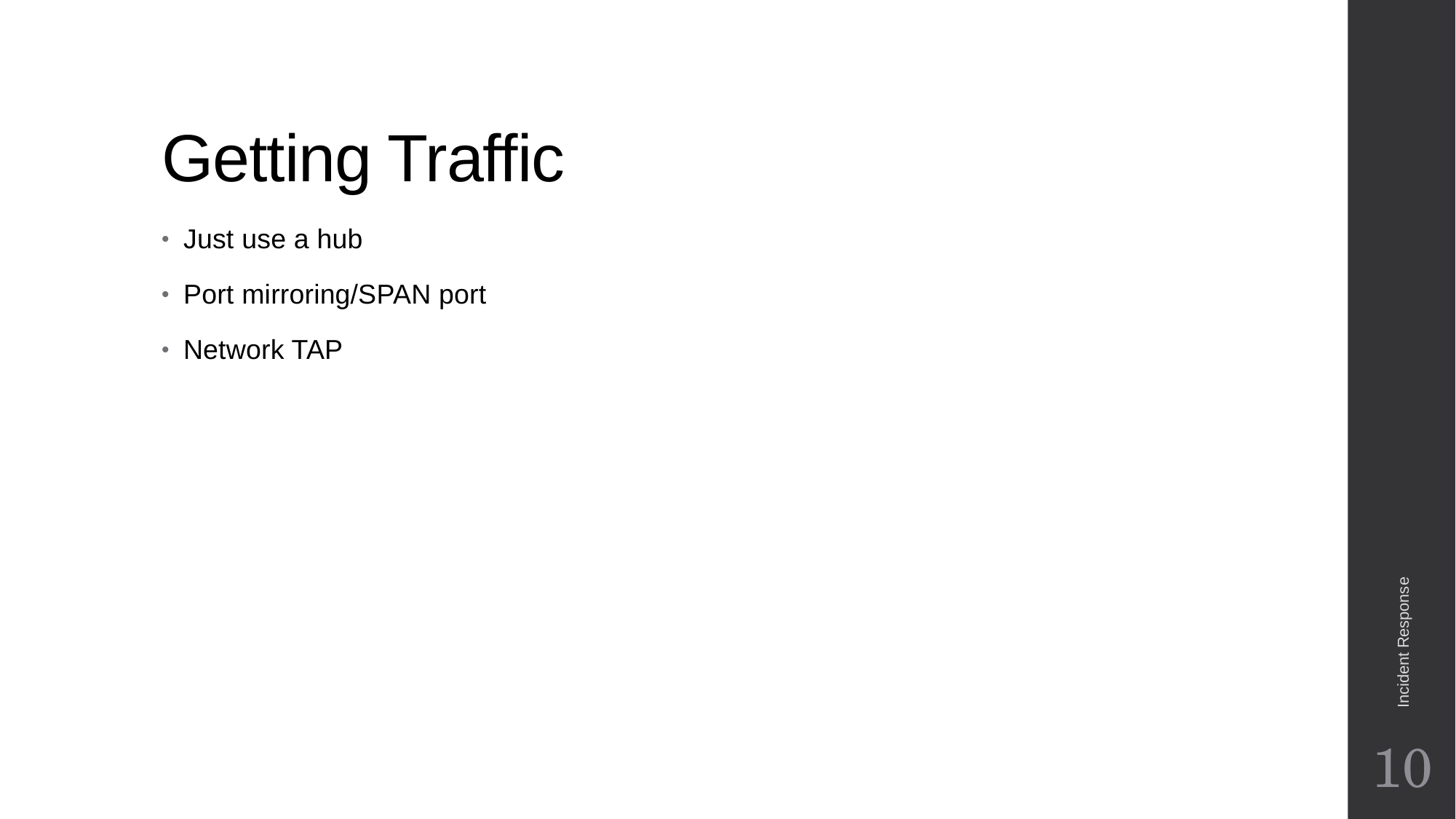

# Getting Traffic
Just use a hub
Port mirroring/SPAN port
Network TAP
Incident Response
10